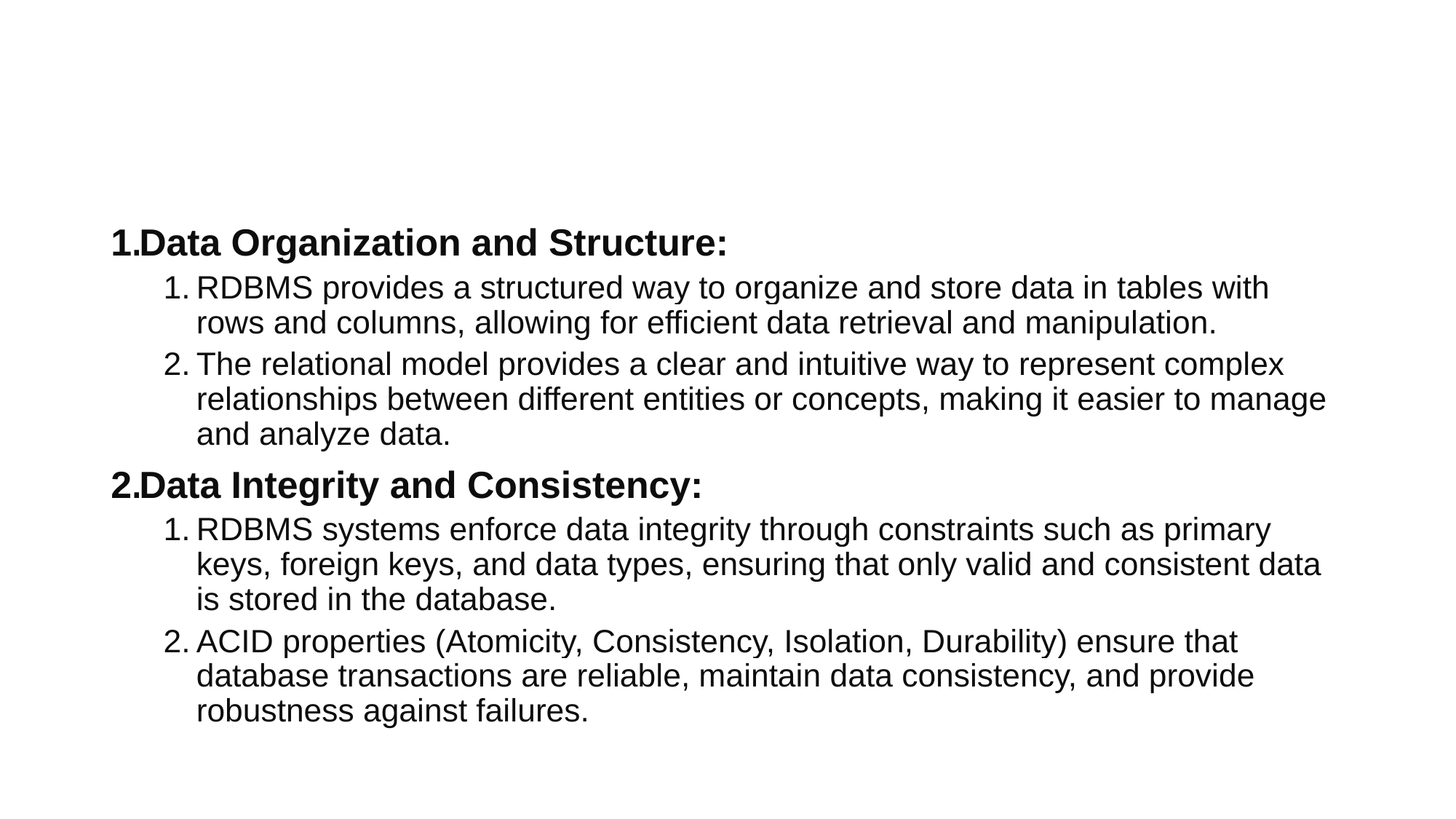

#
Data Organization and Structure:
RDBMS provides a structured way to organize and store data in tables with rows and columns, allowing for efficient data retrieval and manipulation.
The relational model provides a clear and intuitive way to represent complex relationships between different entities or concepts, making it easier to manage and analyze data.
Data Integrity and Consistency:
RDBMS systems enforce data integrity through constraints such as primary keys, foreign keys, and data types, ensuring that only valid and consistent data is stored in the database.
ACID properties (Atomicity, Consistency, Isolation, Durability) ensure that database transactions are reliable, maintain data consistency, and provide robustness against failures.